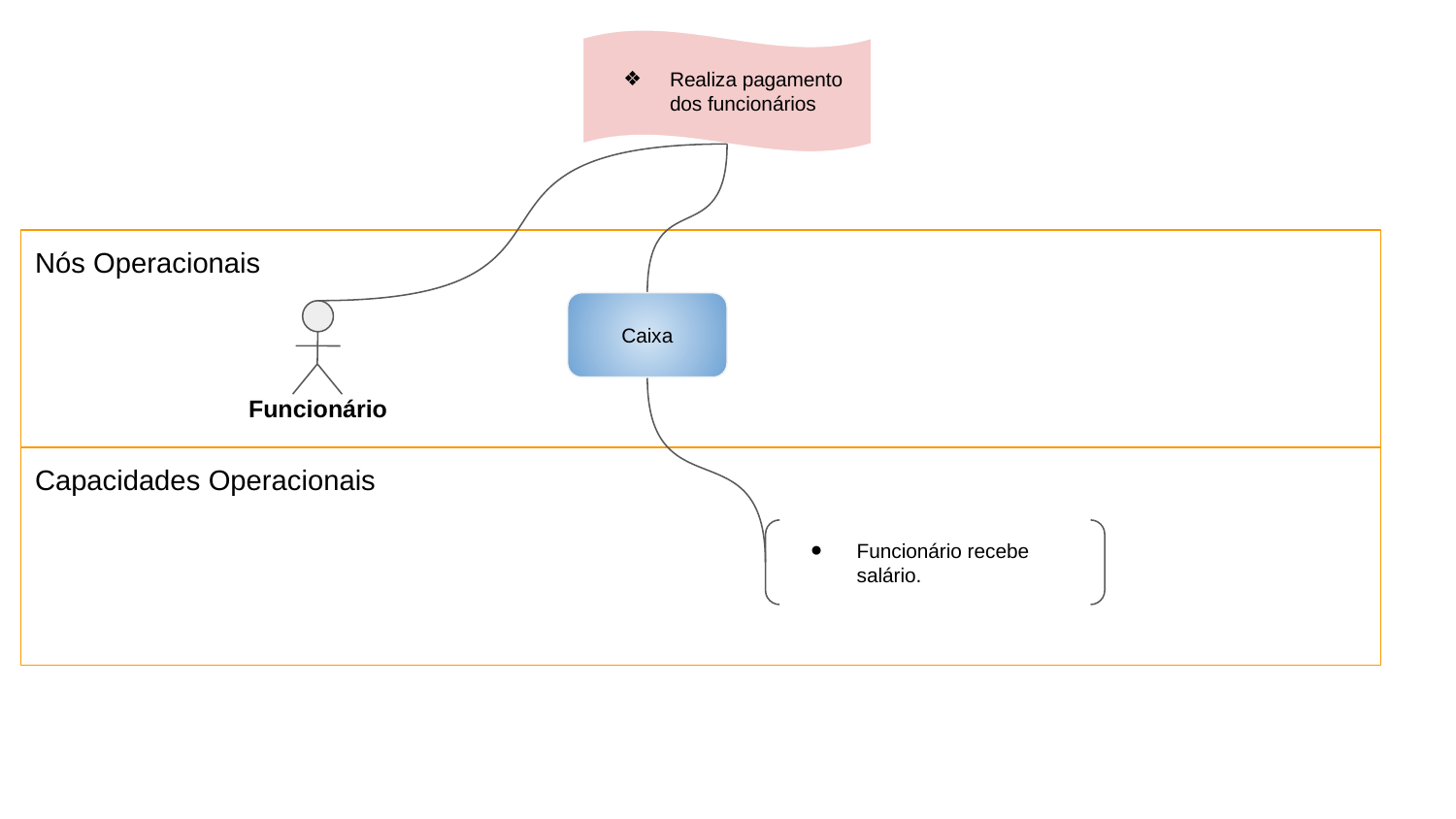

Realiza pagamento dos funcionários
Nós Operacionais
Caixa

Funcionário
Capacidades Operacionais
Funcionário recebe salário.